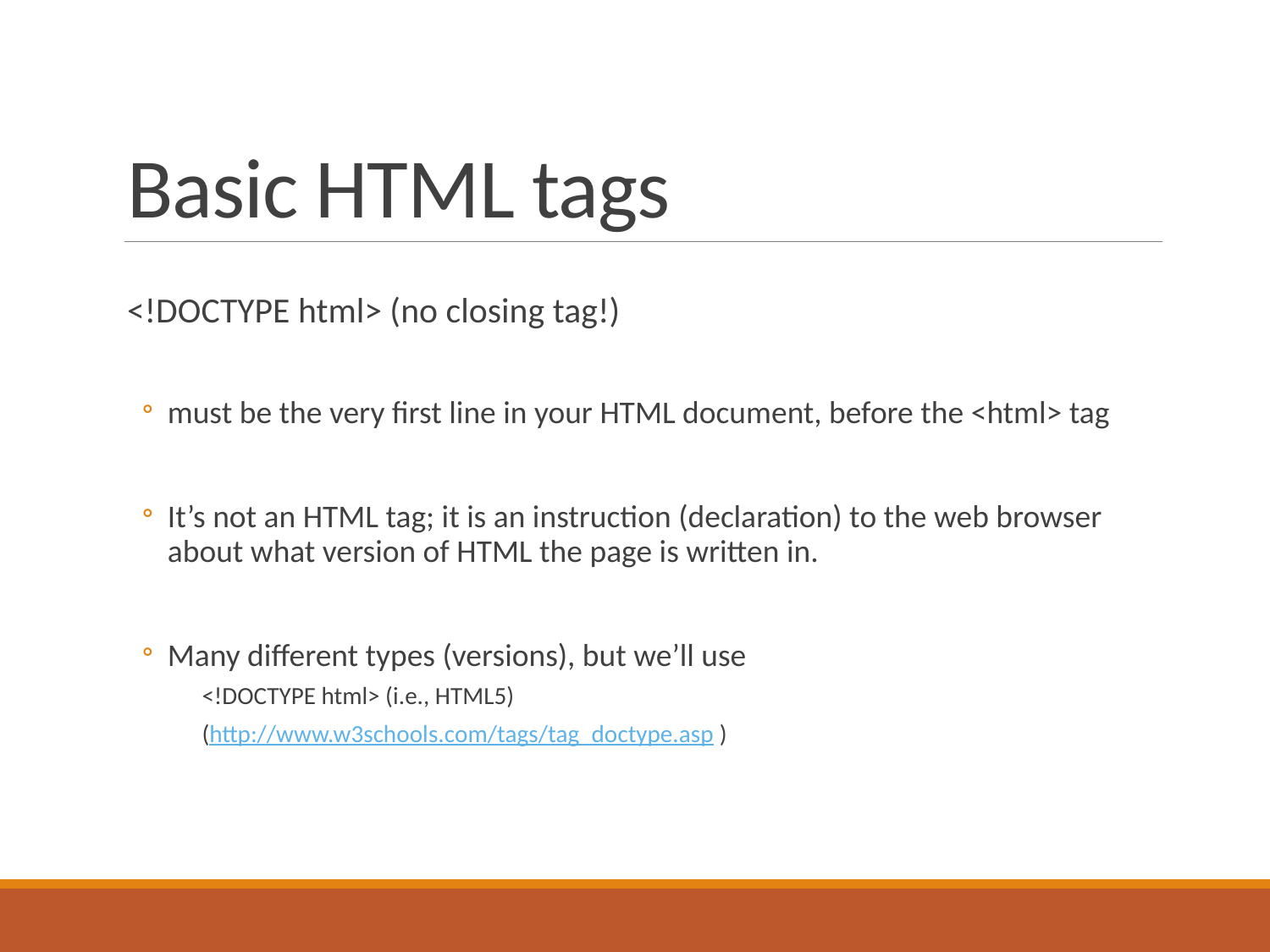

# Basic HTML tags
<!DOCTYPE html> (no closing tag!)

must be the very first line in your HTML document, before the <html> tag

It’s not an HTML tag; it is an instruction (declaration) to the web browser about what version of HTML the page is written in.

Many different types (versions), but we’ll use
<!DOCTYPE html> (i.e., HTML5)
(http://www.w3schools.com/tags/tag_doctype.asp )